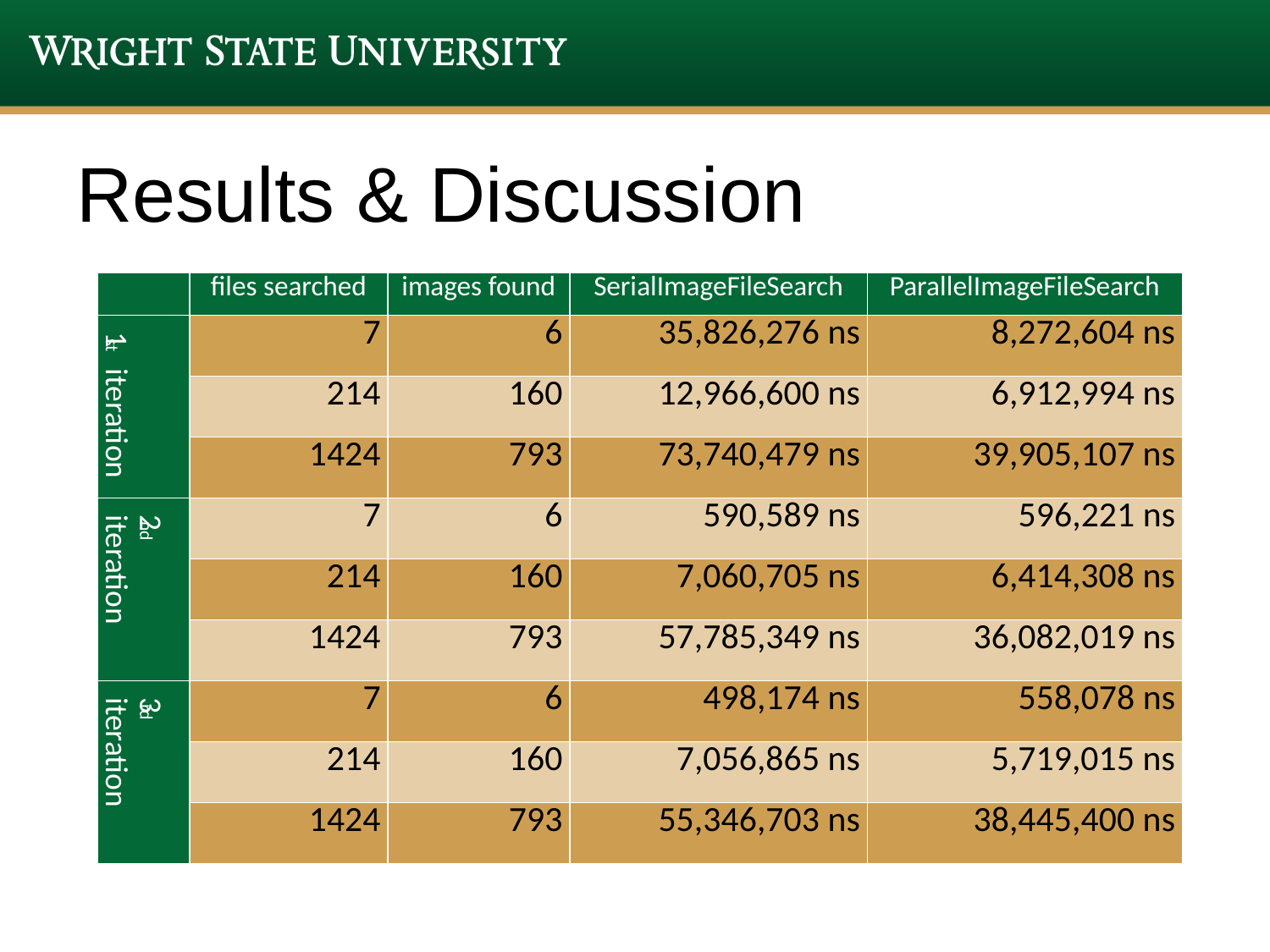

# Results & Discussion
|  | files searched | images found | SerialImageFileSearch | ParallelImageFileSearch |
| --- | --- | --- | --- | --- |
| 1st iteration | 7 | 6 | 35,826,276 ns | 8,272,604 ns |
|  | 214 | 160 | 12,966,600 ns | 6,912,994 ns |
|  | 1424 | 793 | 73,740,479 ns | 39,905,107 ns |
| 2nd iteration | 7 | 6 | 590,589 ns | 596,221 ns |
|  | 214 | 160 | 7,060,705 ns | 6,414,308 ns |
|  | 1424 | 793 | 57,785,349 ns | 36,082,019 ns |
| 3rd iteration | 7 | 6 | 498,174 ns | 558,078 ns |
|  | 214 | 160 | 7,056,865 ns | 5,719,015 ns |
|  | 1424 | 793 | 55,346,703 ns | 38,445,400 ns |